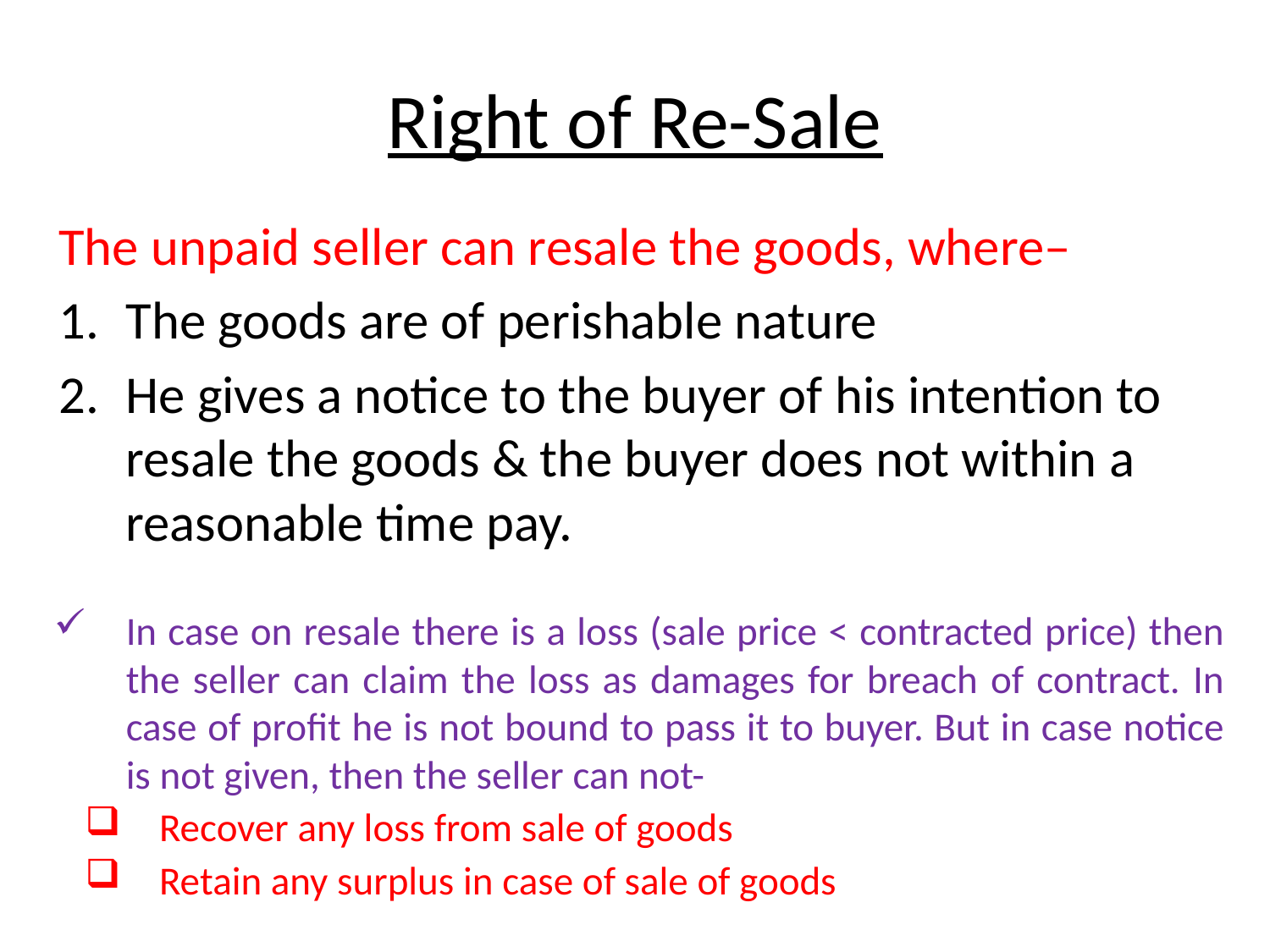

# Right of Re-Sale
The unpaid seller can resale the goods, where–
The goods are of perishable nature
He gives a notice to the buyer of his intention to resale the goods & the buyer does not within a reasonable time pay.

In case on resale there is a loss (sale price < contracted price) then the seller can claim the loss as damages for breach of contract. In case of profit he is not bound to pass it to buyer. But in case notice is not given, then the seller can not-
Recover any loss from sale of goods
Retain any surplus in case of sale of goods